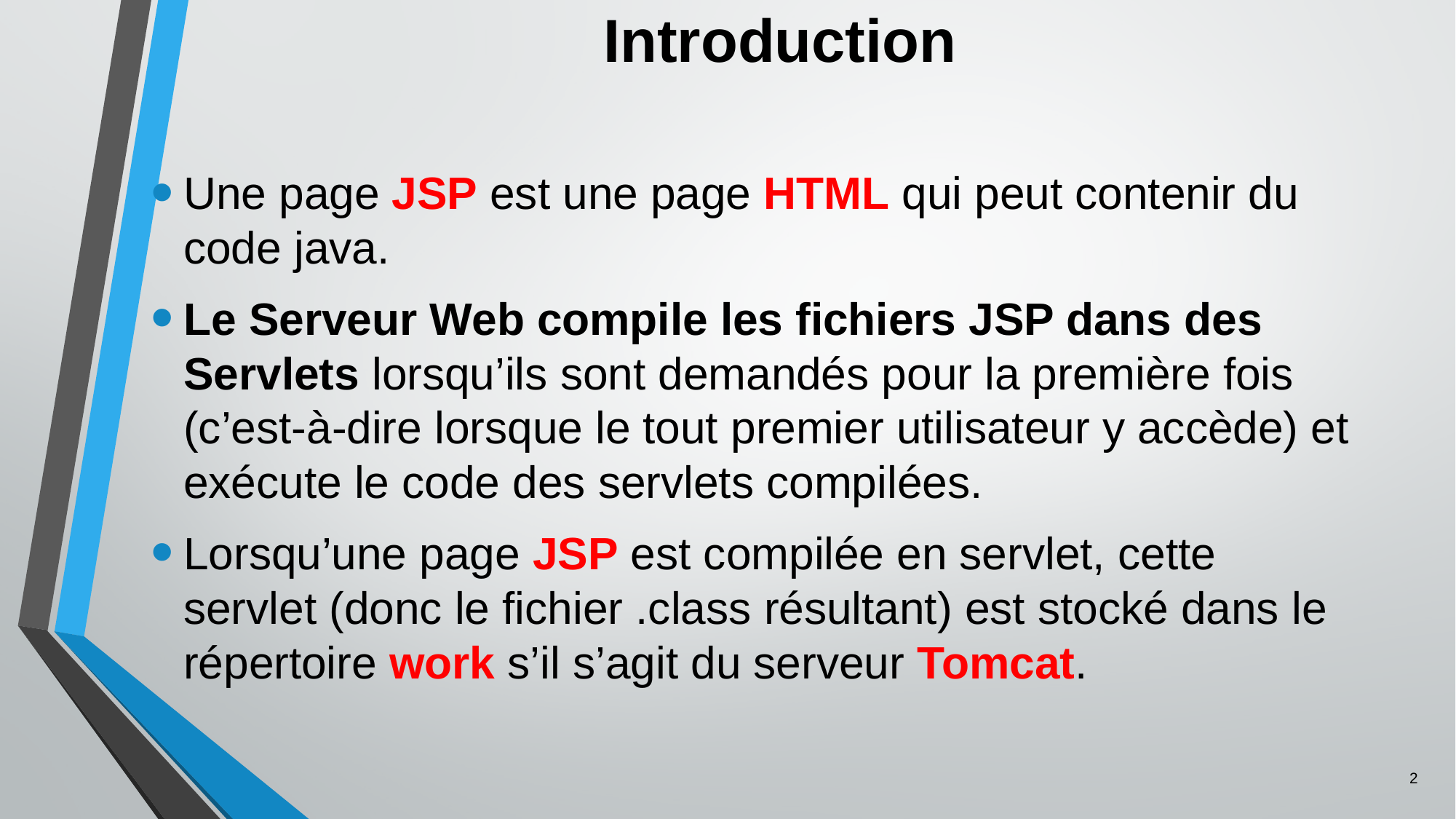

Introduction
Une page JSP est une page HTML qui peut contenir du code java.
Le Serveur Web compile les fichiers JSP dans des Servlets lorsqu’ils sont demandés pour la première fois (c’est-à-dire lorsque le tout premier utilisateur y accède) et exécute le code des servlets compilées.
Lorsqu’une page JSP est compilée en servlet, cette servlet (donc le fichier .class résultant) est stocké dans le répertoire work s’il s’agit du serveur Tomcat.
2